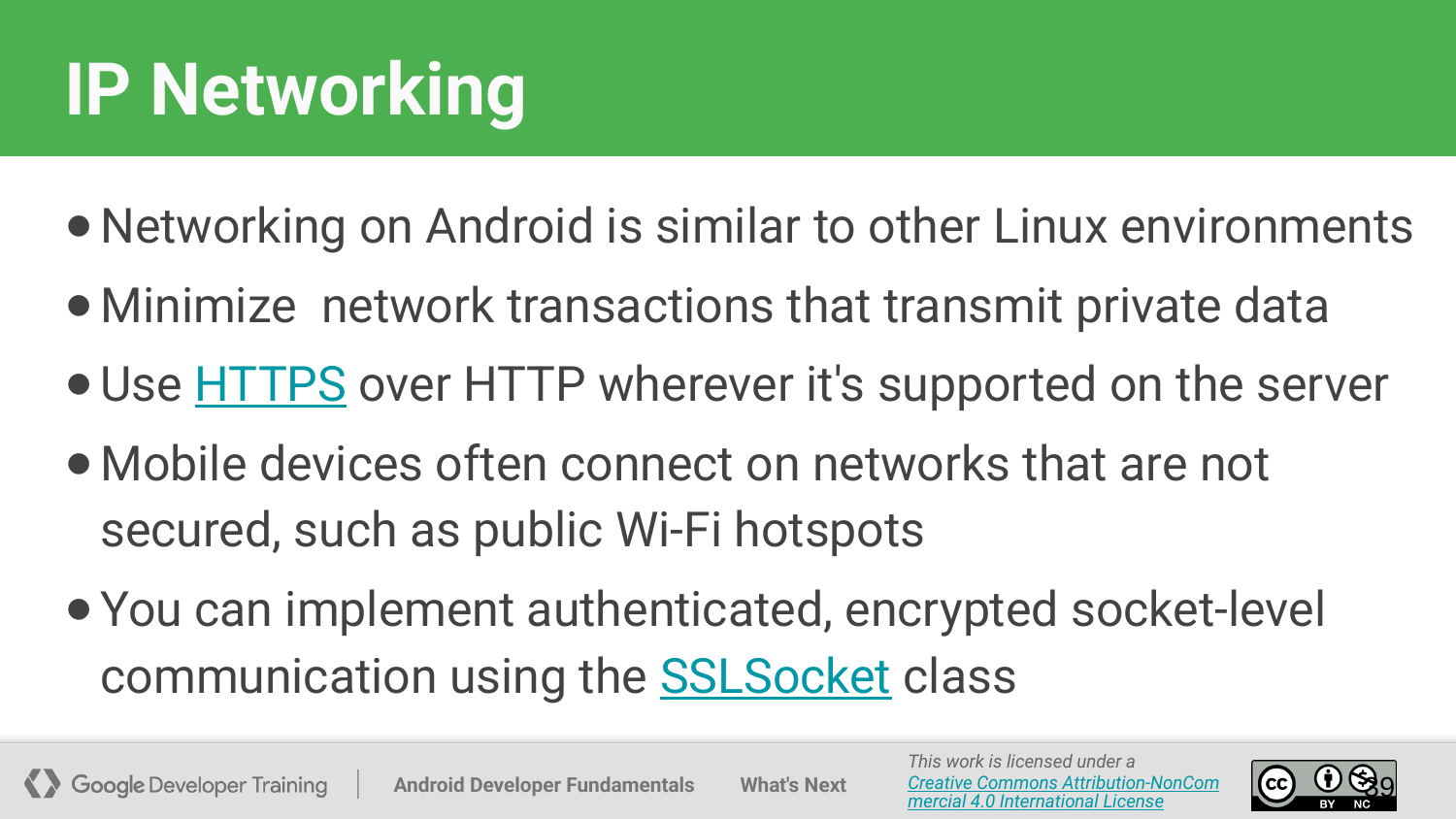

# IP Networking
Networking on Android is similar to other Linux environments
Minimize  network transactions that transmit private data
Use HTTPS over HTTP wherever it's supported on the server
Mobile devices often connect on networks that are not secured, such as public Wi-Fi hotspots
You can implement authenticated, encrypted socket-level communication using the SSLSocket class
39